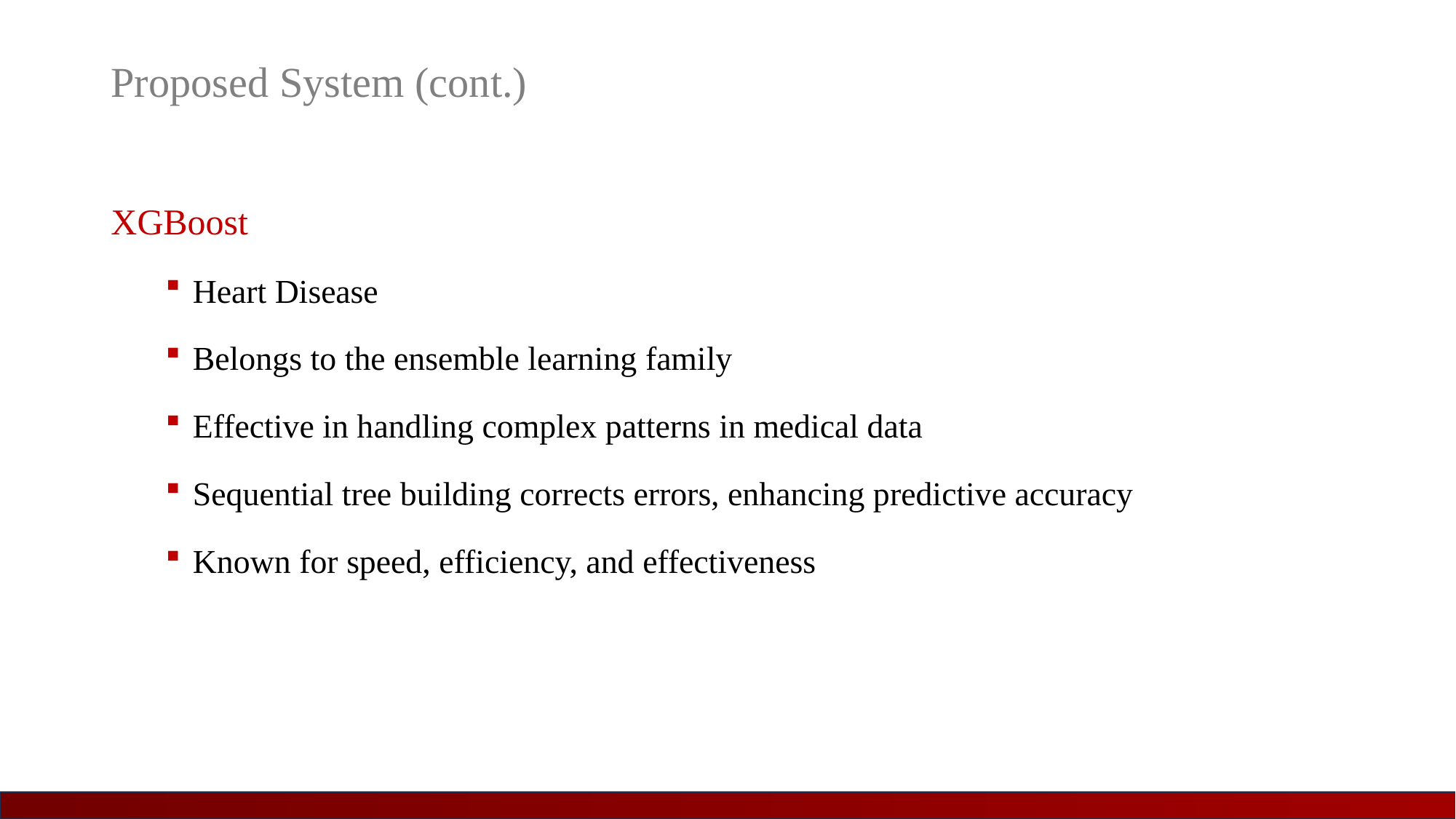

# Proposed System (cont.)
XGBoost
Heart Disease
Belongs to the ensemble learning family
Effective in handling complex patterns in medical data
Sequential tree building corrects errors, enhancing predictive accuracy
Known for speed, efficiency, and effectiveness